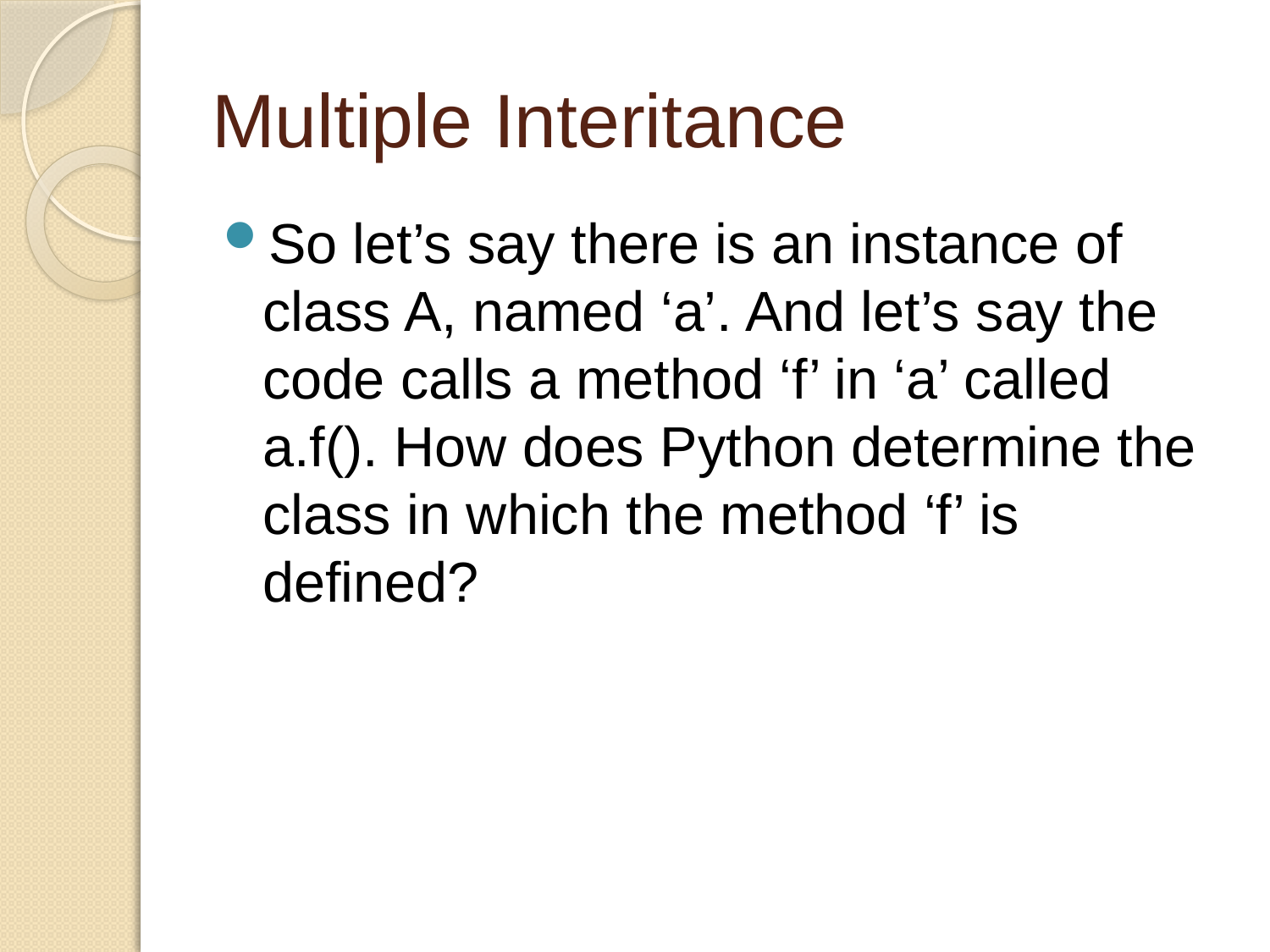

# Multiple Interitance
So let’s say there is an instance of class A, named ‘a’. And let’s say the code calls a method ‘f’ in ‘a’ called a.f(). How does Python determine the class in which the method ‘f’ is defined?